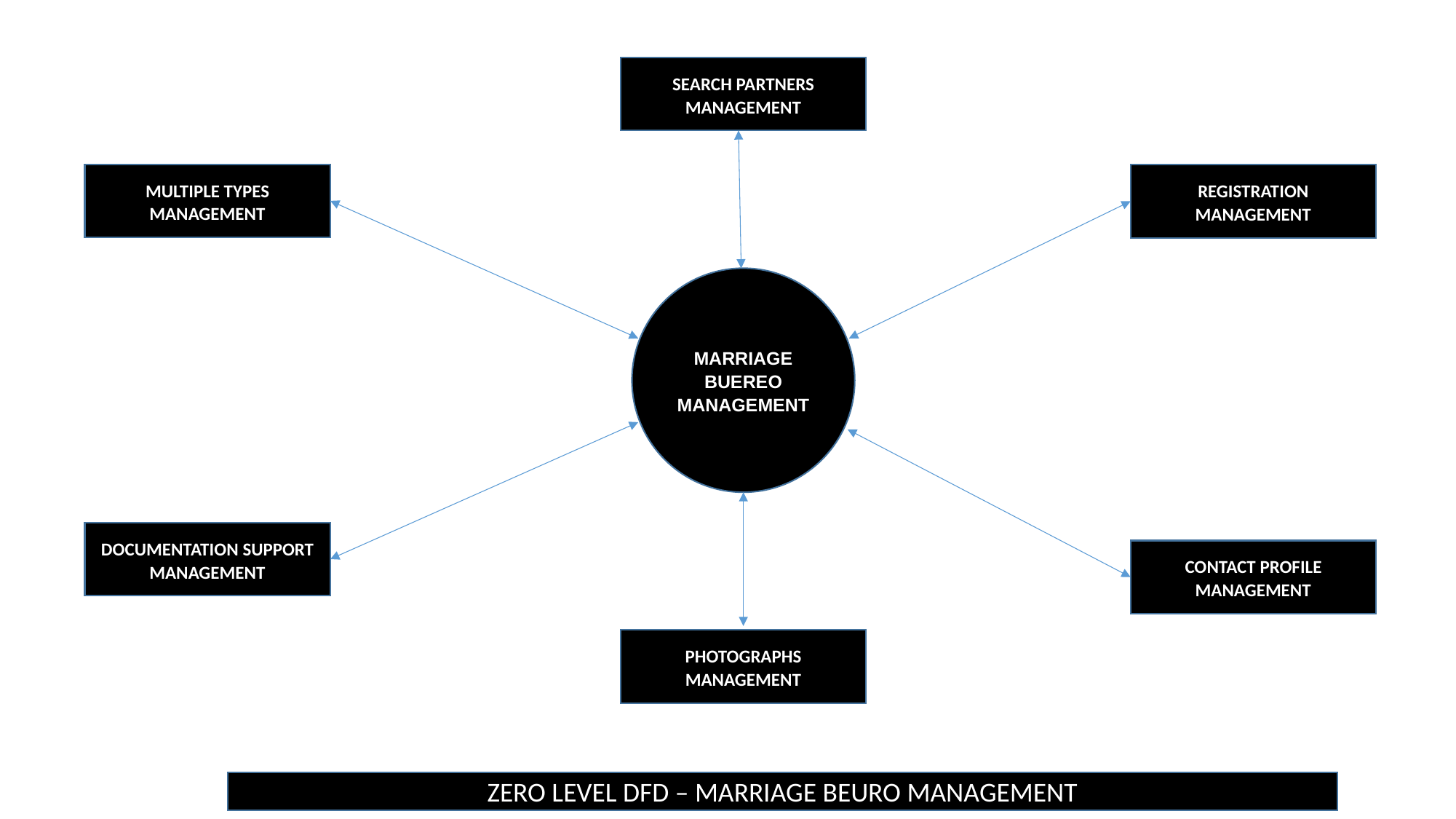

SEARCH PARTNERS MANAGEMENT
MULTIPLE TYPES MANAGEMENT
REGISTRATION MANAGEMENT
MARRIAGE BUEREO MANAGEMENT
DOCUMENTATION SUPPORT MANAGEMENT
CONTACT PROFILE MANAGEMENT
PHOTOGRAPHS MANAGEMENT
ZERO LEVEL DFD – MARRIAGE BEURO MANAGEMENT